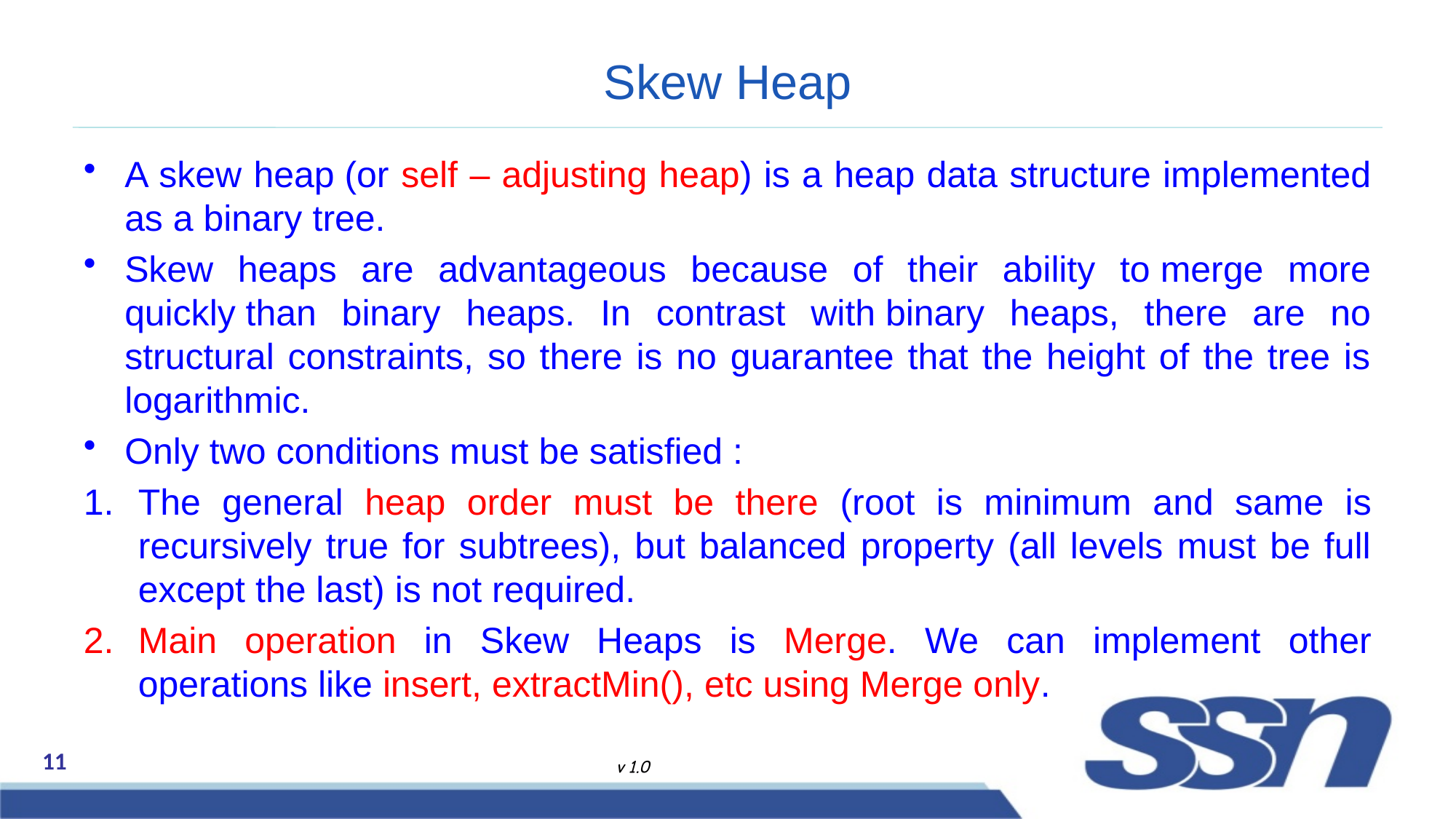

# Skew Heap
A skew heap (or self – adjusting heap) is a heap data structure implemented as a binary tree.
Skew heaps are advantageous because of their ability to merge more quickly than binary heaps. In contrast with binary heaps, there are no structural constraints, so there is no guarantee that the height of the tree is logarithmic.
Only two conditions must be satisfied :
The general heap order must be there (root is minimum and same is recursively true for subtrees), but balanced property (all levels must be full except the last) is not required.
Main operation in Skew Heaps is Merge. We can implement other operations like insert, extractMin(), etc using Merge only.